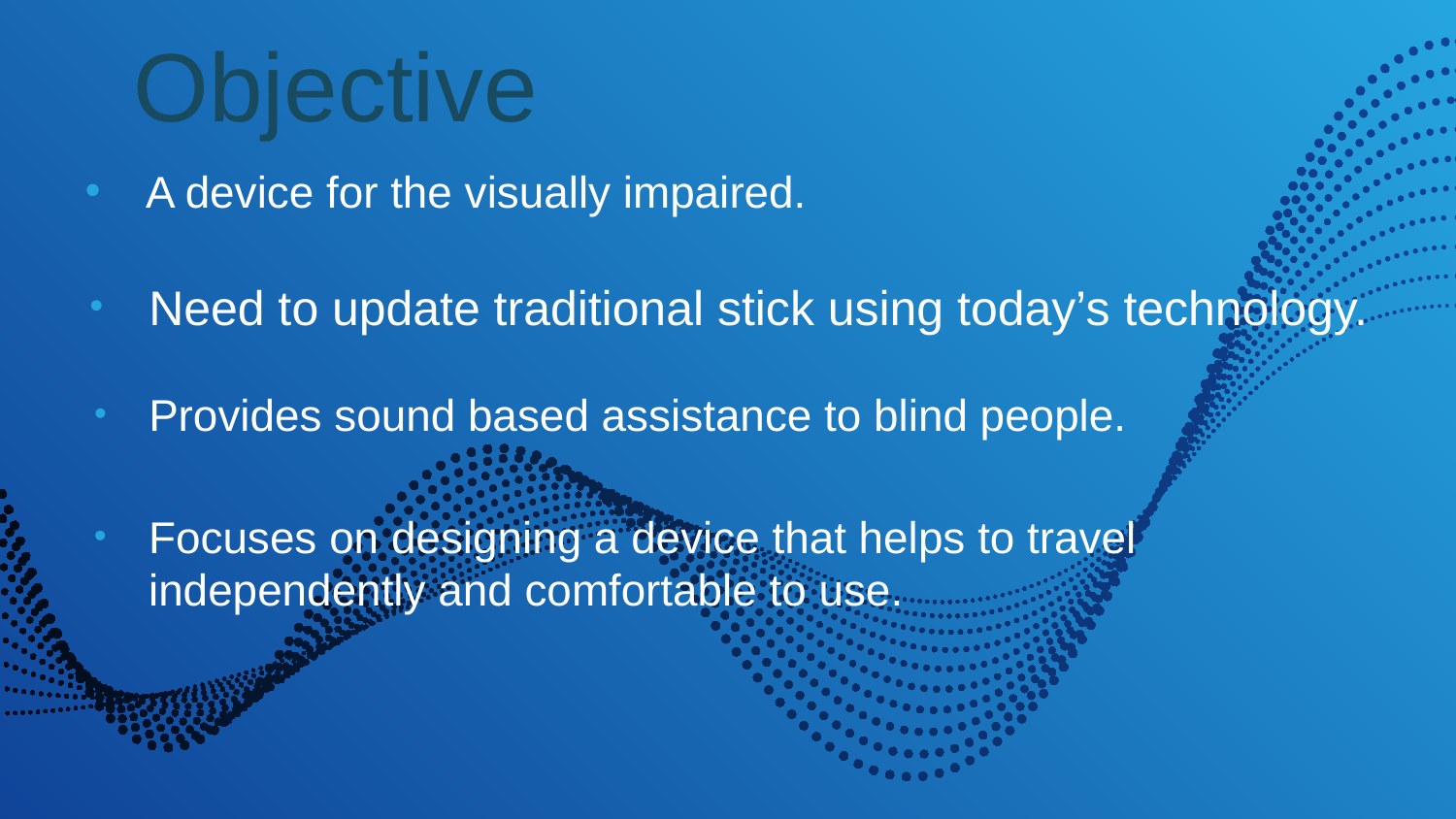

# Objective
A device for the visually impaired.
Need to update traditional stick using today’s technology.
Provides sound based assistance to blind people.
Focuses on designing a device that helps to travel independently and comfortable to use.